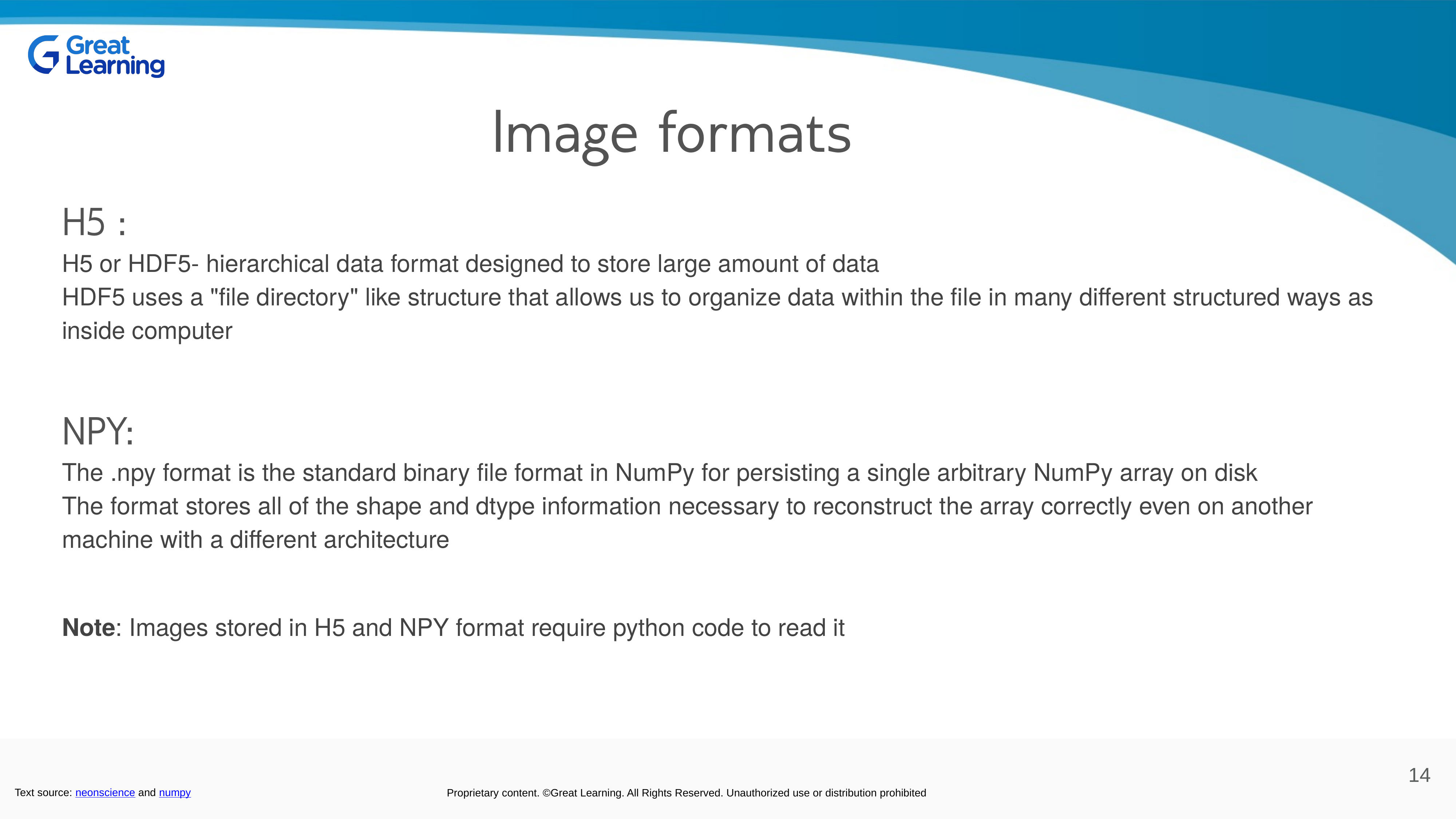

# Image formats
H5 :
H5 or HDF5- hierarchical data format designed to store large amount of data
HDF5 uses a "file directory" like structure that allows us to organize data within the file in many different structured ways as inside computer

NPY:
The .npy format is the standard binary file format in NumPy for persisting a single arbitrary NumPy array on disk
The format stores all of the shape and dtype information necessary to reconstruct the array correctly even on another machine with a different architecture

Note: Images stored in H5 and NPY format require python code to read it

14
Text source: neonscience and numpy